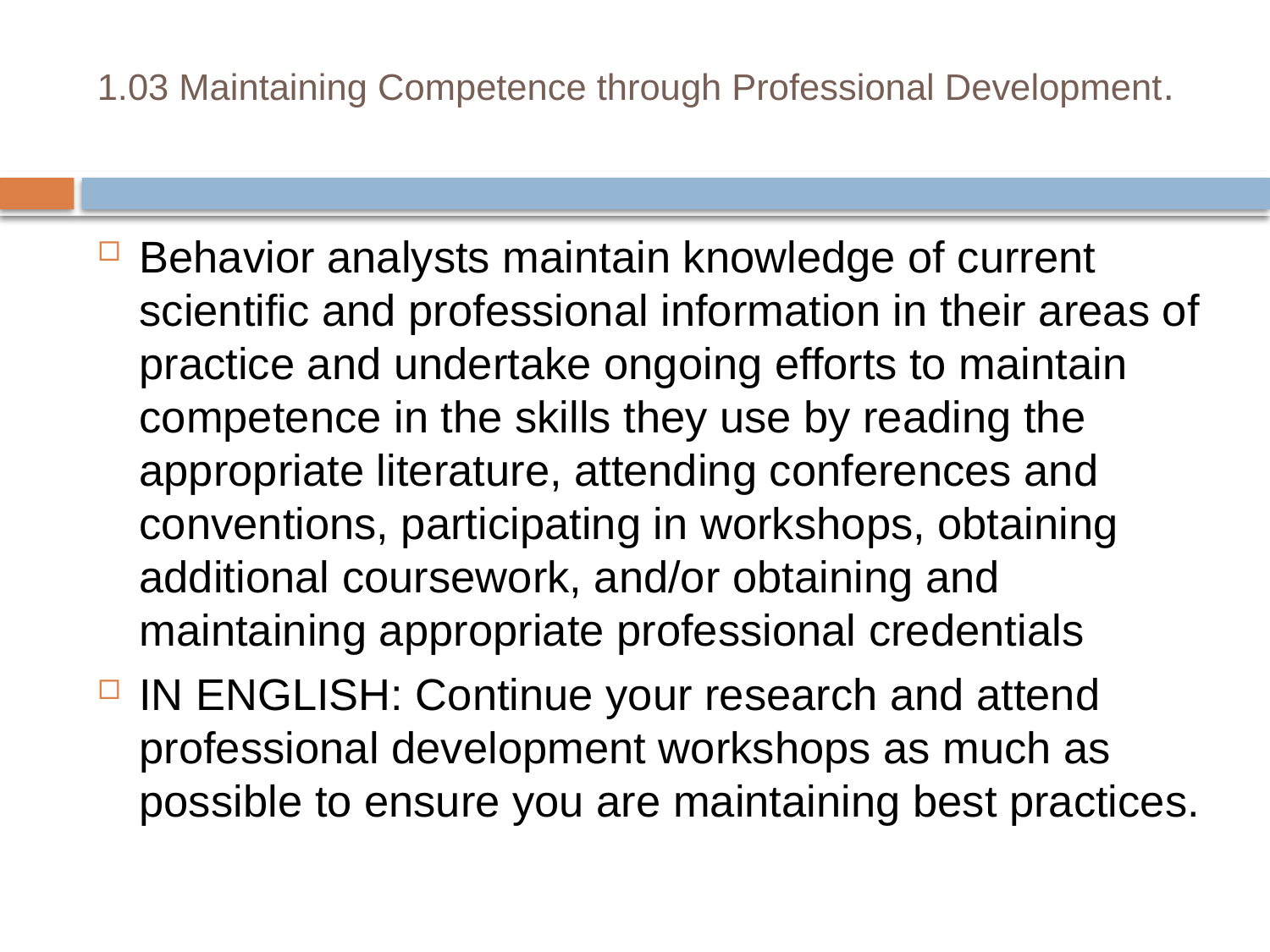

# 1.03 Maintaining Competence through Professional Development.
Behavior analysts maintain knowledge of current scientific and professional information in their areas of practice and undertake ongoing efforts to maintain competence in the skills they use by reading the appropriate literature, attending conferences and conventions, participating in workshops, obtaining additional coursework, and/or obtaining and maintaining appropriate professional credentials
IN ENGLISH: Continue your research and attend professional development workshops as much as possible to ensure you are maintaining best practices.